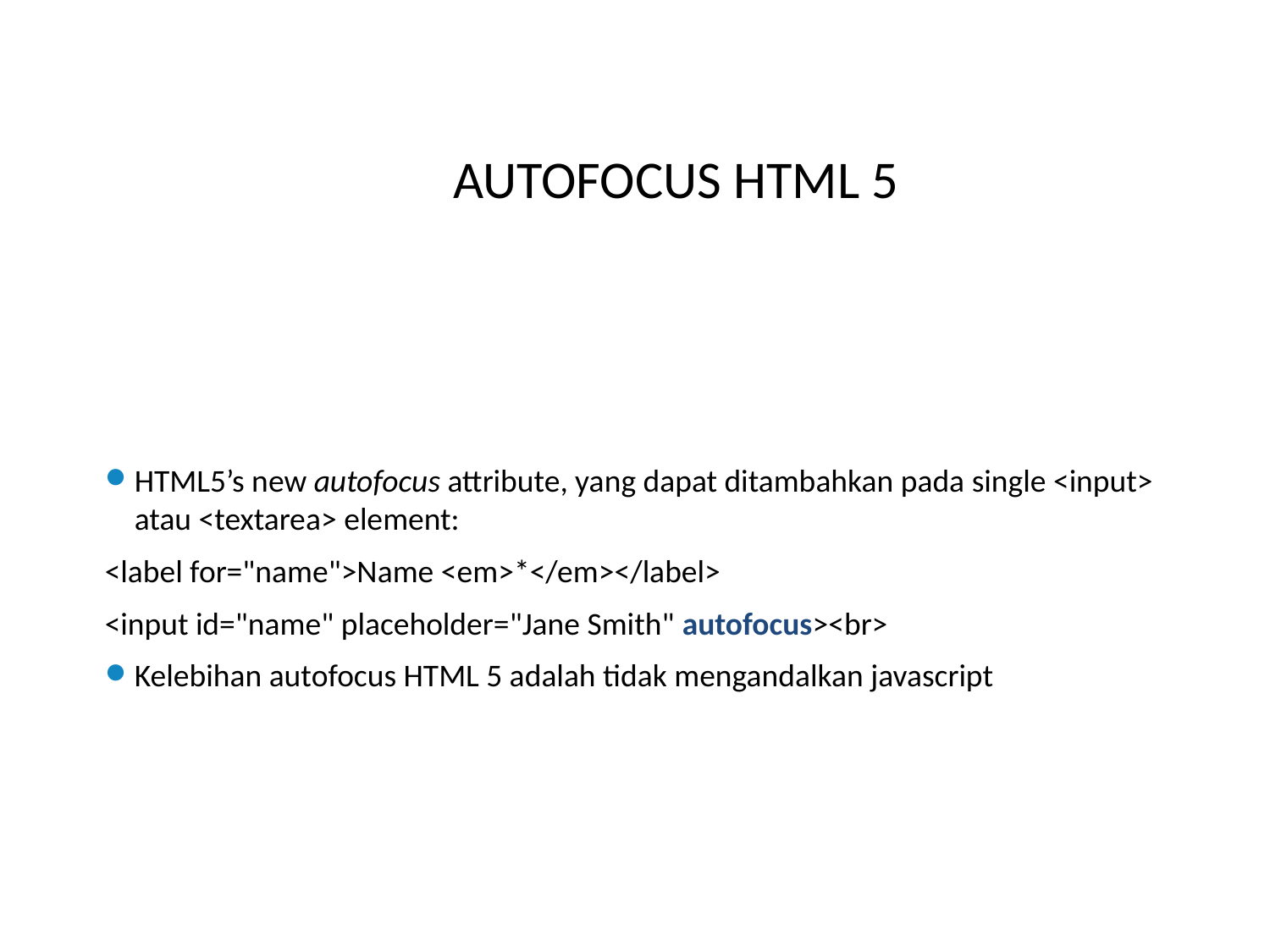

# AUTOFOCUS HTML 5
HTML5’s new autofocus attribute, yang dapat ditambahkan pada single <input> atau <textarea> element:
<label for="name">Name <em>*</em></label>
<input id="name" placeholder="Jane Smith" autofocus><br>
Kelebihan autofocus HTML 5 adalah tidak mengandalkan javascript